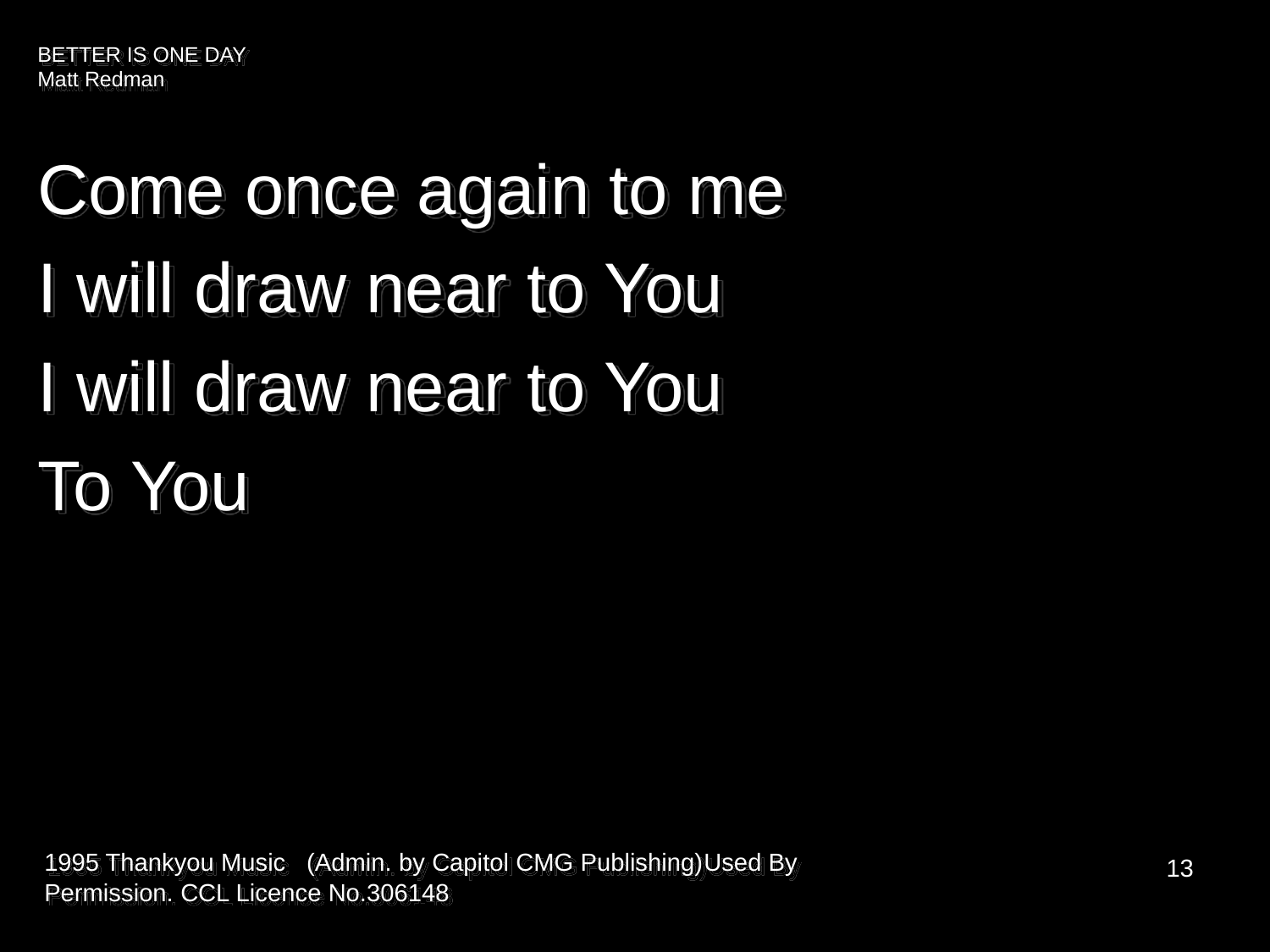

BETTER IS ONE DAY
Matt Redman
Come once again to me
I will draw near to You
I will draw near to You
To You
1995 Thankyou Music   (Admin. by Capitol CMG Publishing)Used By Permission. CCL Licence No.306148
13